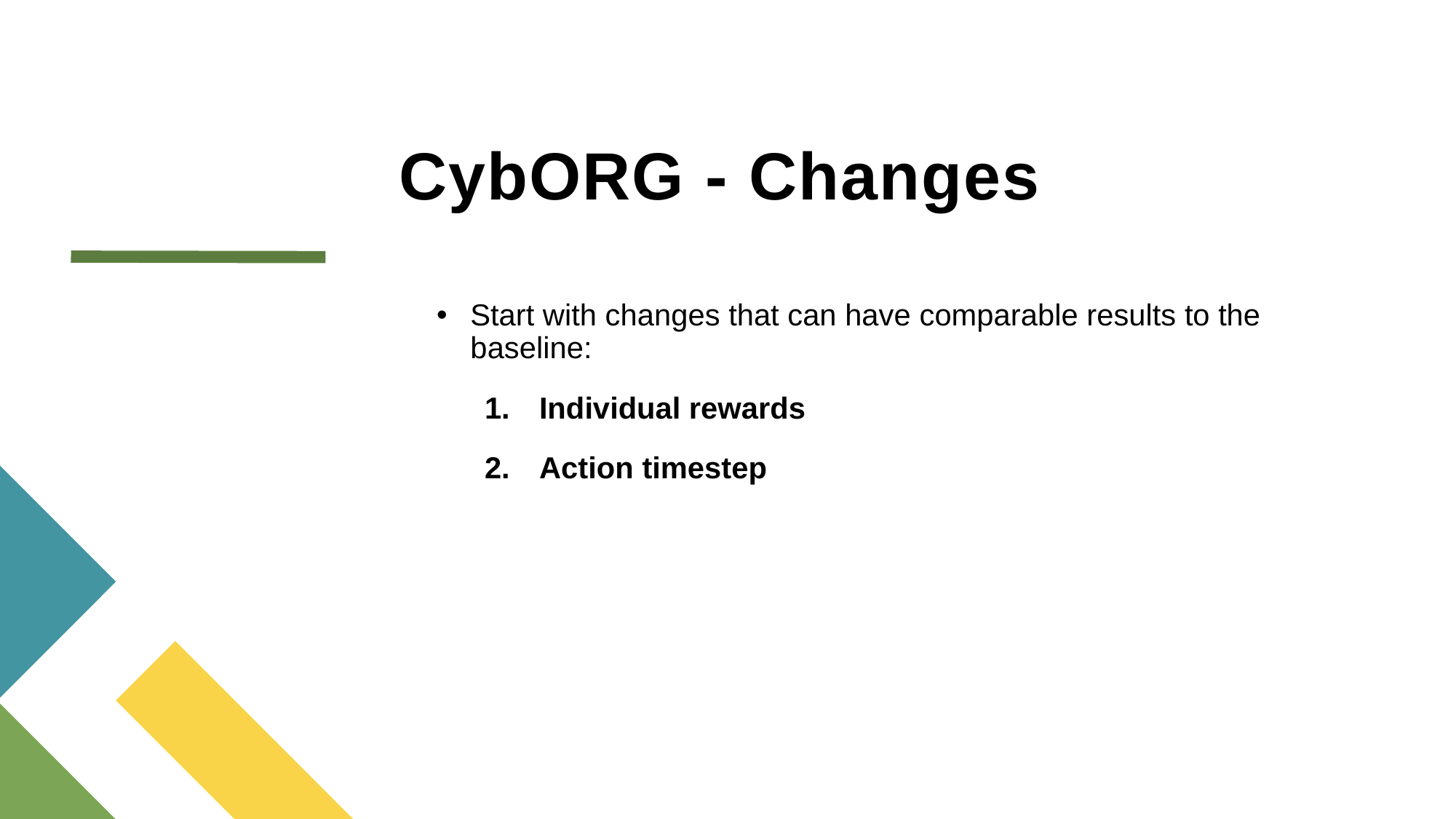

# CybORG - Changes
Start with changes that can have comparable results to the baseline:
Individual rewards
Action timestep